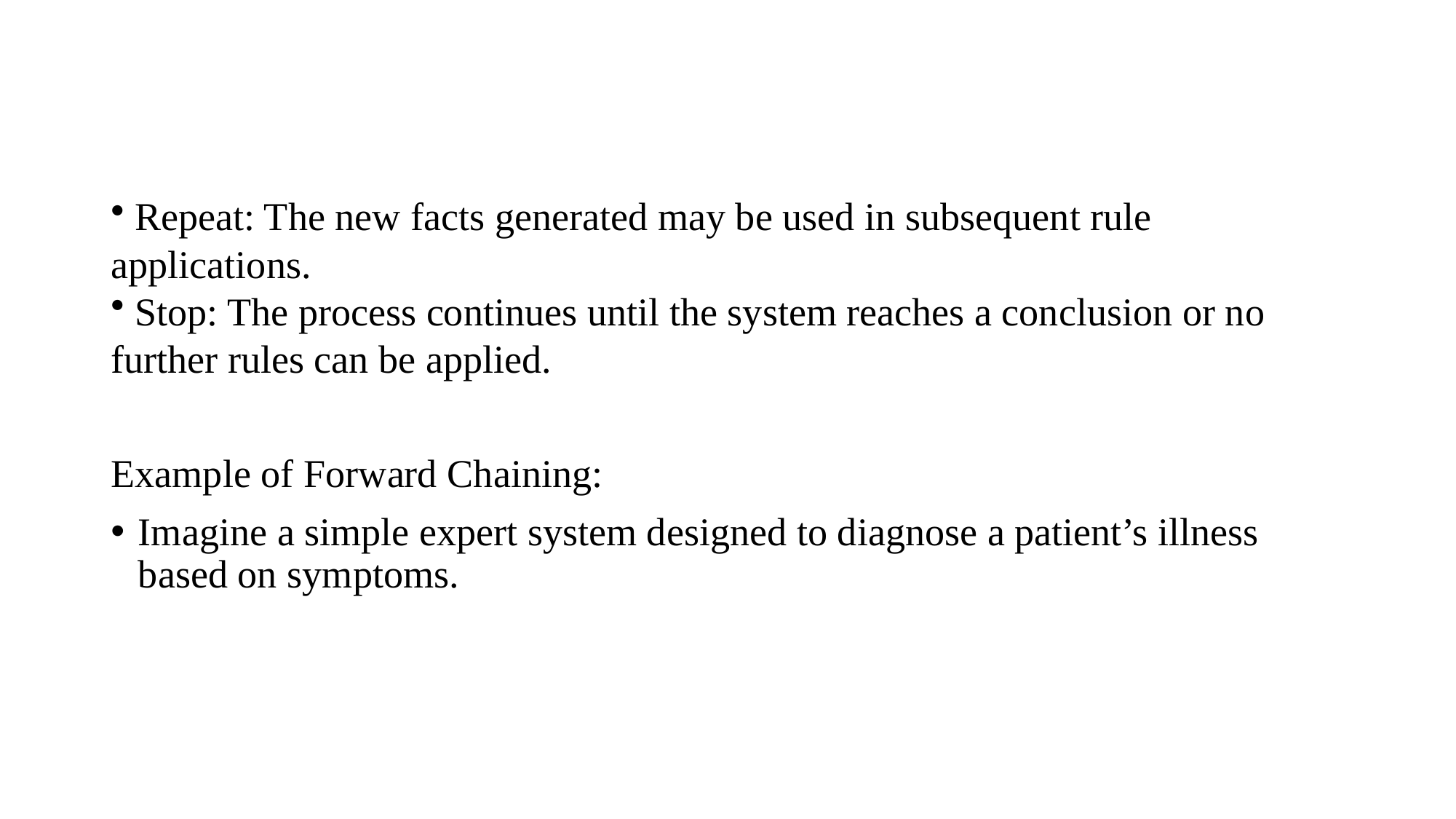

#
 Repeat: The new facts generated may be used in subsequent rule applications.
 Stop: The process continues until the system reaches a conclusion or no further rules can be applied.

Example of Forward Chaining:
Imagine a simple expert system designed to diagnose a patient’s illness based on symptoms.